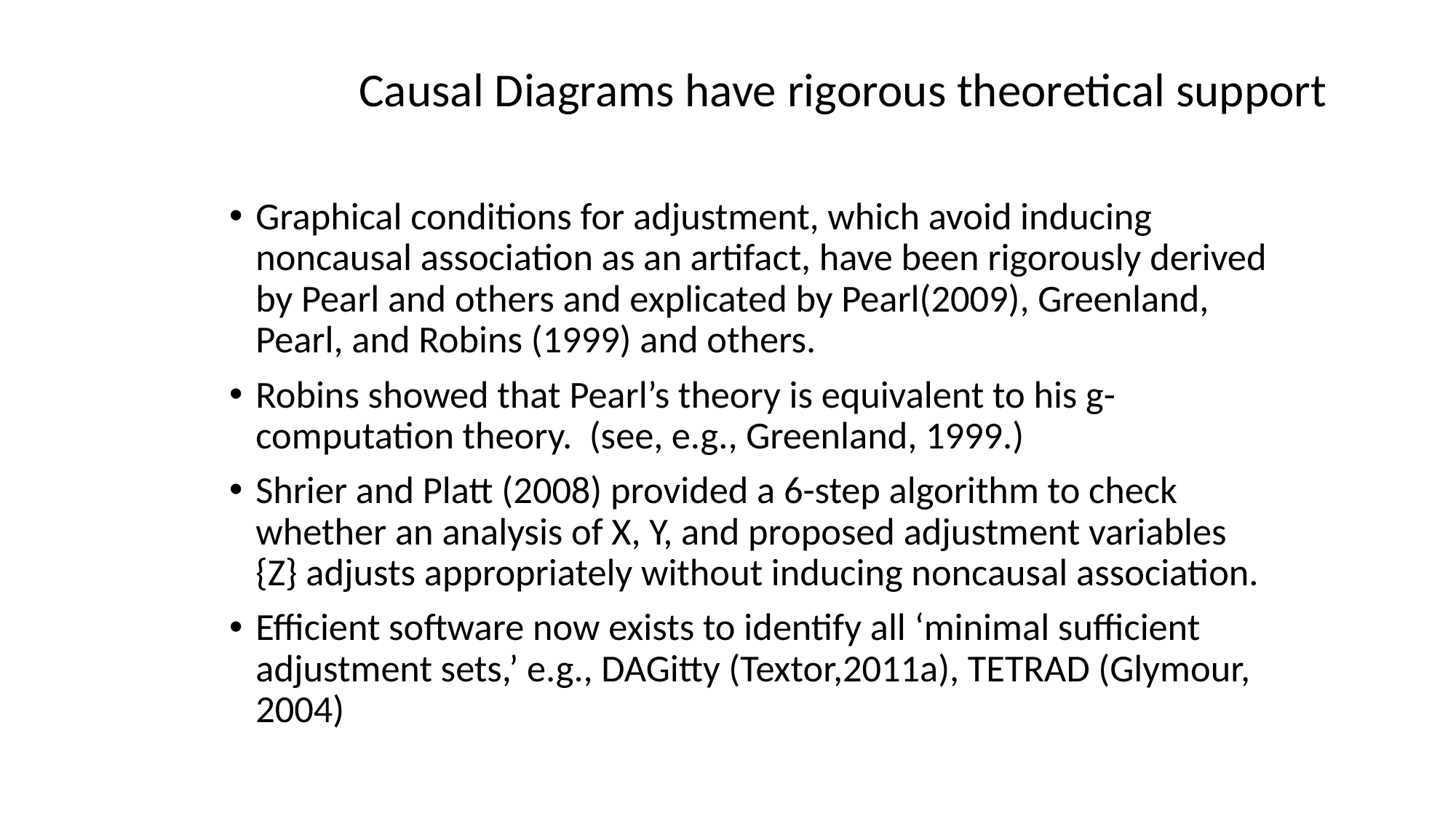

# Causal Diagrams have rigorous theoretical support
Graphical conditions for adjustment, which avoid inducing noncausal association as an artifact, have been rigorously derived by Pearl and others and explicated by Pearl(2009), Greenland, Pearl, and Robins (1999) and others.
Robins showed that Pearl’s theory is equivalent to his g-computation theory.  (see, e.g., Greenland, 1999.)
Shrier and Platt (2008) provided a 6-step algorithm to check whether an analysis of X, Y, and proposed adjustment variables {Z} adjusts appropriately without inducing noncausal association.
Efficient software now exists to identify all ‘minimal sufficient adjustment sets,’ e.g., DAGitty (Textor,2011a), TETRAD (Glymour, 2004)